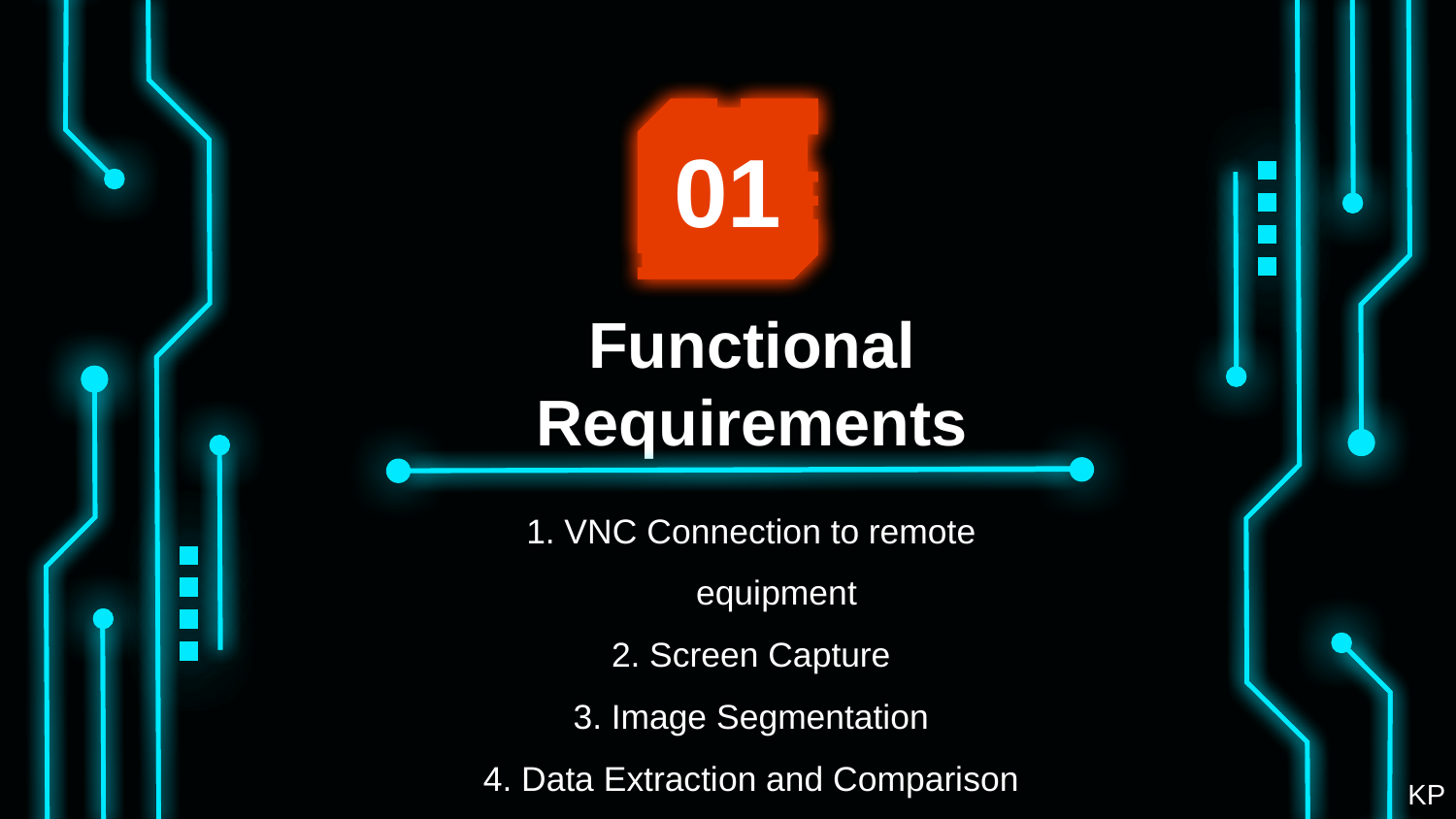

01
# Functional Requirements

1. VNC Connection to remote equipment
2. Screen Capture
3. Image Segmentation
4. Data Extraction and Comparison
5. Data Logging
KP